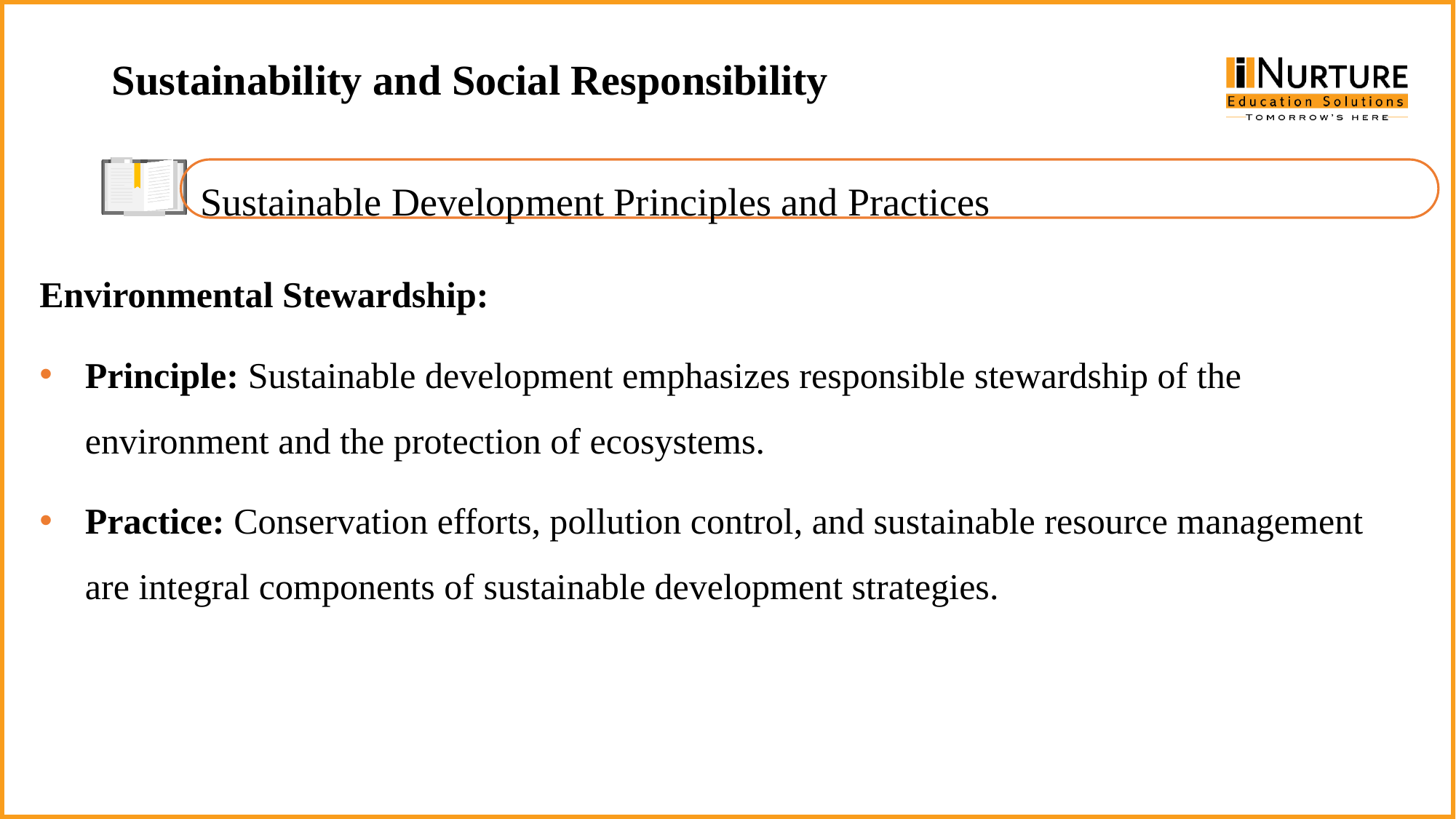

Sustainability and Social Responsibility
Sustainable Development Principles and Practices

Environmental Stewardship:
Principle: Sustainable development emphasizes responsible stewardship of the environment and the protection of ecosystems.
Practice: Conservation efforts, pollution control, and sustainable resource management are integral components of sustainable development strategies.